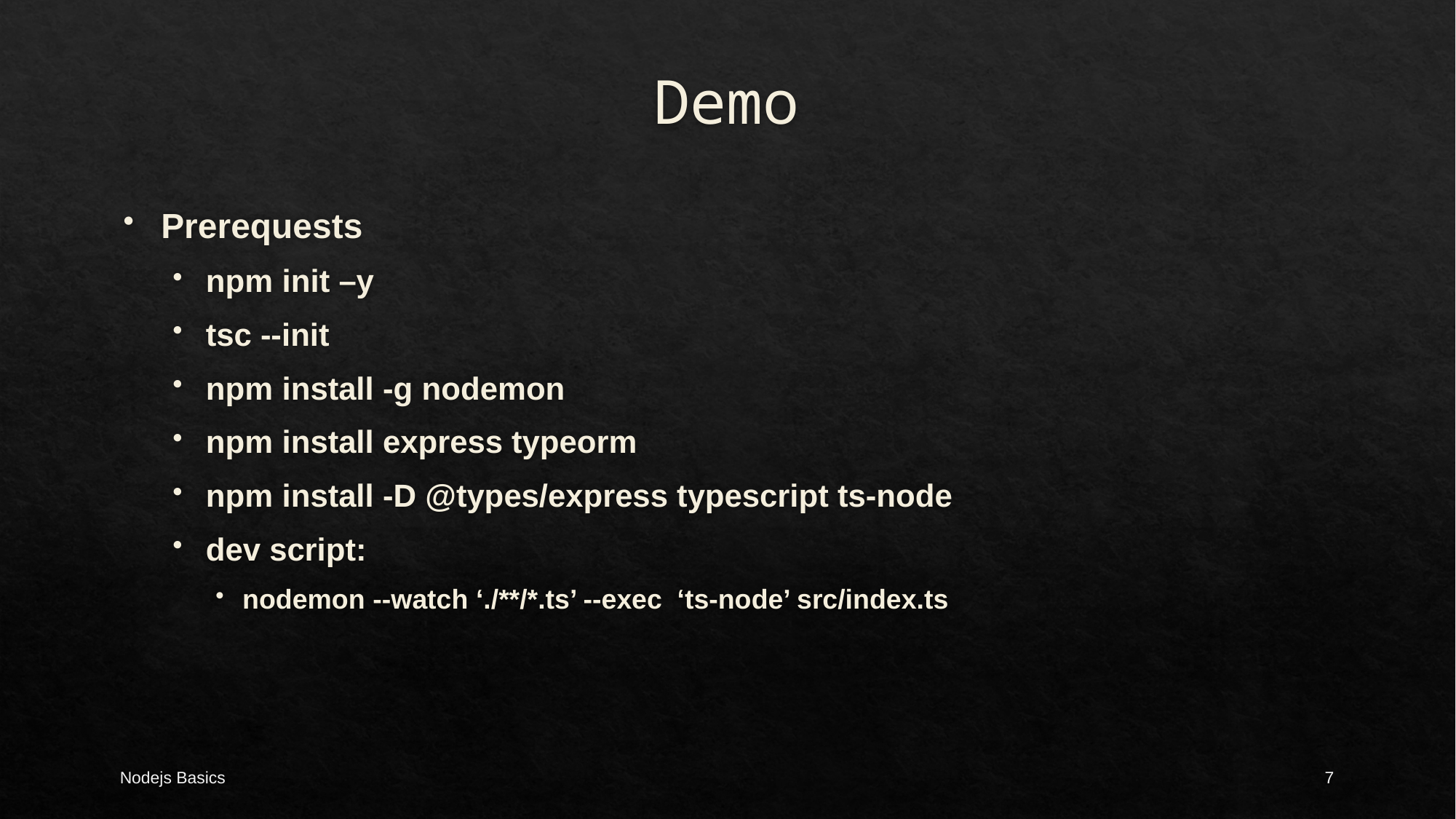

# Demo
Prerequests
npm init –y
tsc --init
npm install -g nodemon
npm install express typeorm
npm install -D @types/express typescript ts-node
dev script:
nodemon --watch ‘./**/*.ts’ --exec  ‘ts-node’ src/index.ts
Nodejs Basics
7